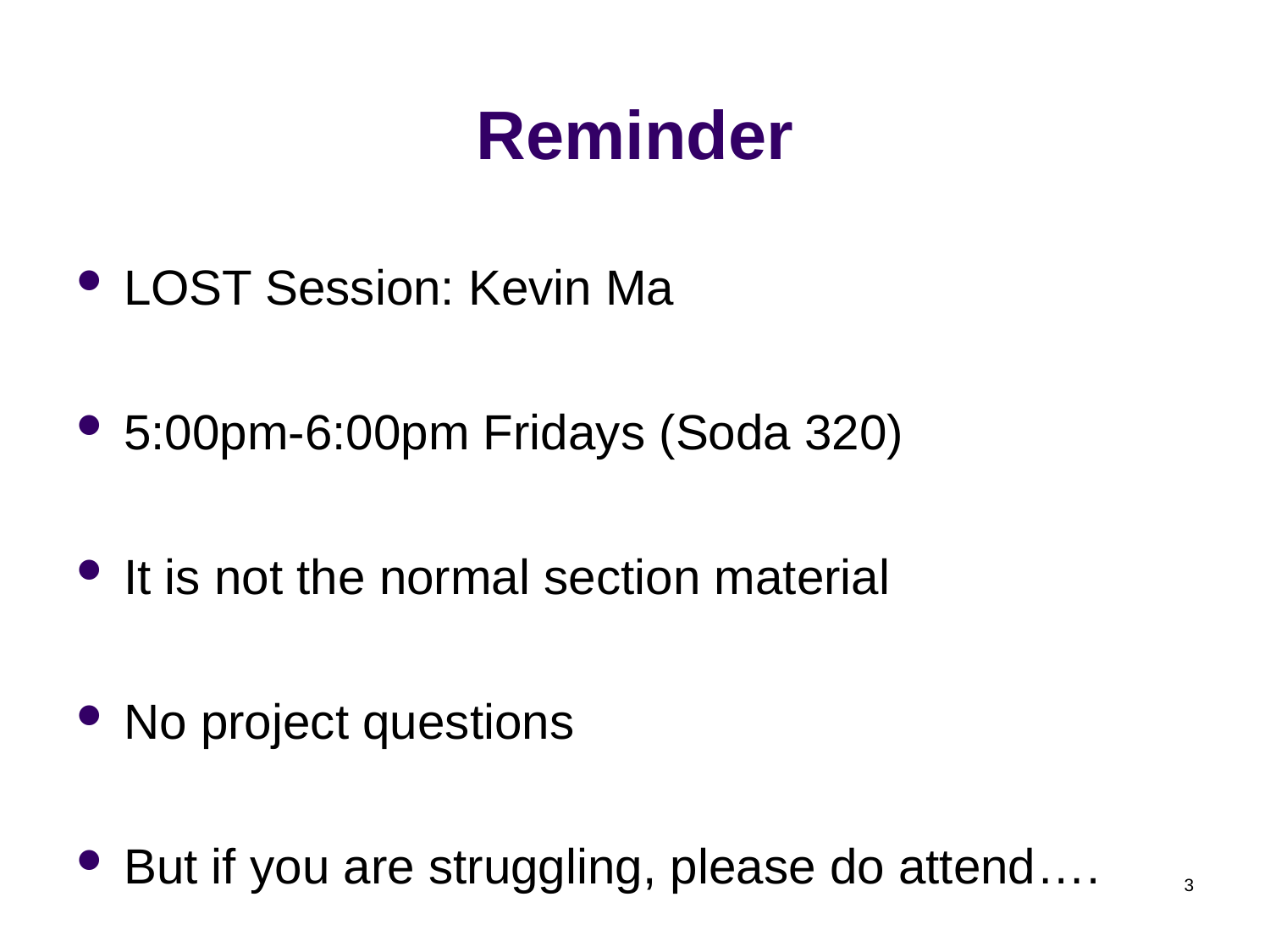

# Reminder

LOST Session: Kevin Ma

5:00pm-6:00pm Fridays (Soda 320)

It is not the normal section material

No project questions

But if you are struggling, please do attend….
3